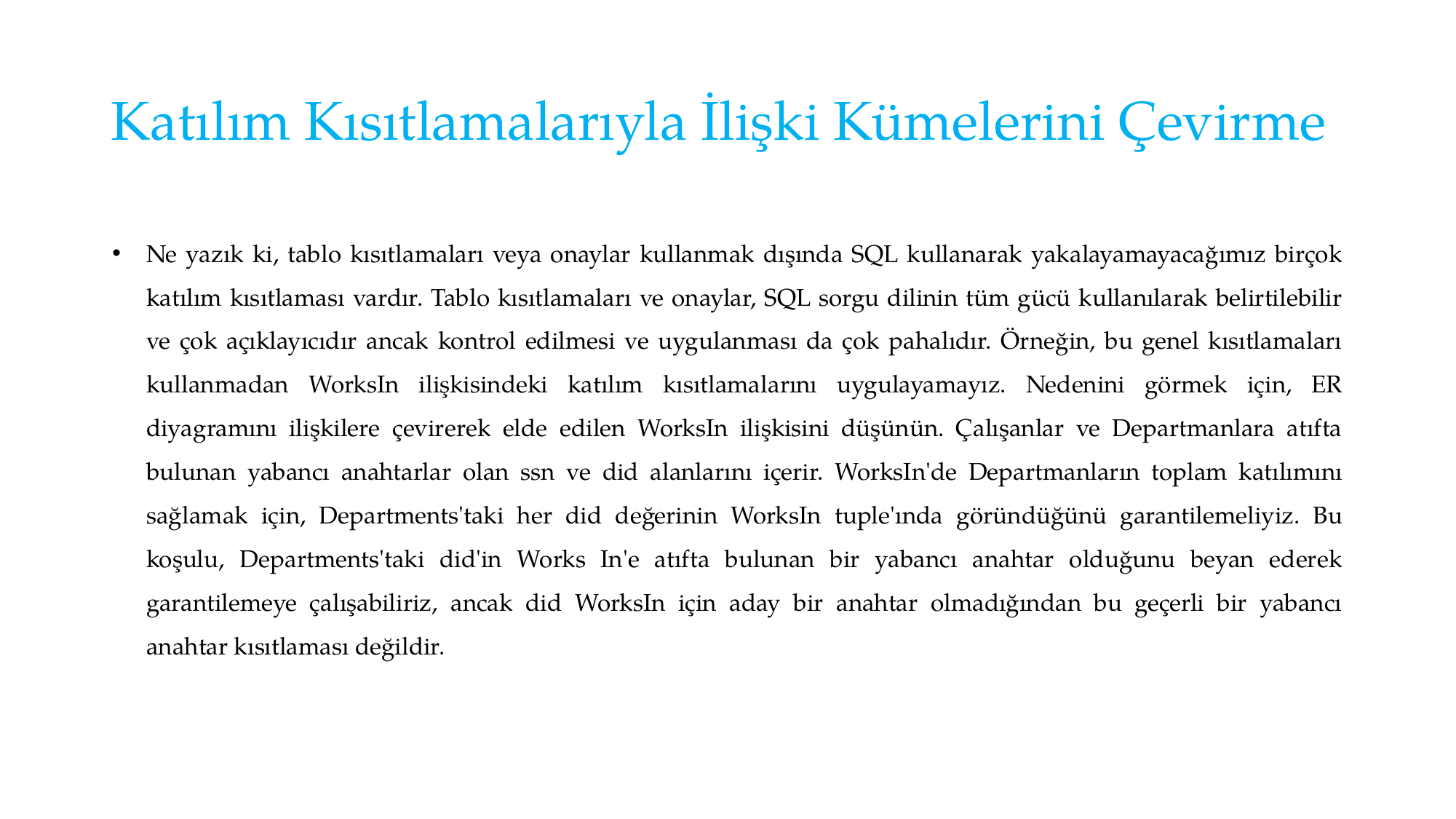

# Katılım Kısıtlamalarıyla İlişki Kümelerini Çevirme
Ne yazık ki, tablo kısıtlamaları veya onaylar kullanmak dışında SQL kullanarak yakalayamayacağımız birçok katılım kısıtlaması vardır. Tablo kısıtlamaları ve onaylar, SQL sorgu dilinin tüm gücü kullanılarak belirtilebilir ve çok açıklayıcıdır ancak kontrol edilmesi ve uygulanması da çok pahalıdır. Örneğin, bu genel kısıtlamaları kullanmadan WorksIn ilişkisindeki katılım kısıtlamalarını uygulayamayız. Nedenini görmek için, ER diyagramını ilişkilere çevirerek elde edilen WorksIn ilişkisini düşünün. Çalışanlar ve Departmanlara atıfta bulunan yabancı anahtarlar olan ssn ve did alanlarını içerir. WorksIn'de Departmanların toplam katılımını sağlamak için, Departments'taki her did değerinin WorksIn tuple'ında göründüğünü garantilemeliyiz. Bu koşulu, Departments'taki did'in Works In'e atıfta bulunan bir yabancı anahtar olduğunu beyan ederek garantilemeye çalışabiliriz, ancak did WorksIn için aday bir anahtar olmadığından bu geçerli bir yabancı anahtar kısıtlaması değildir.